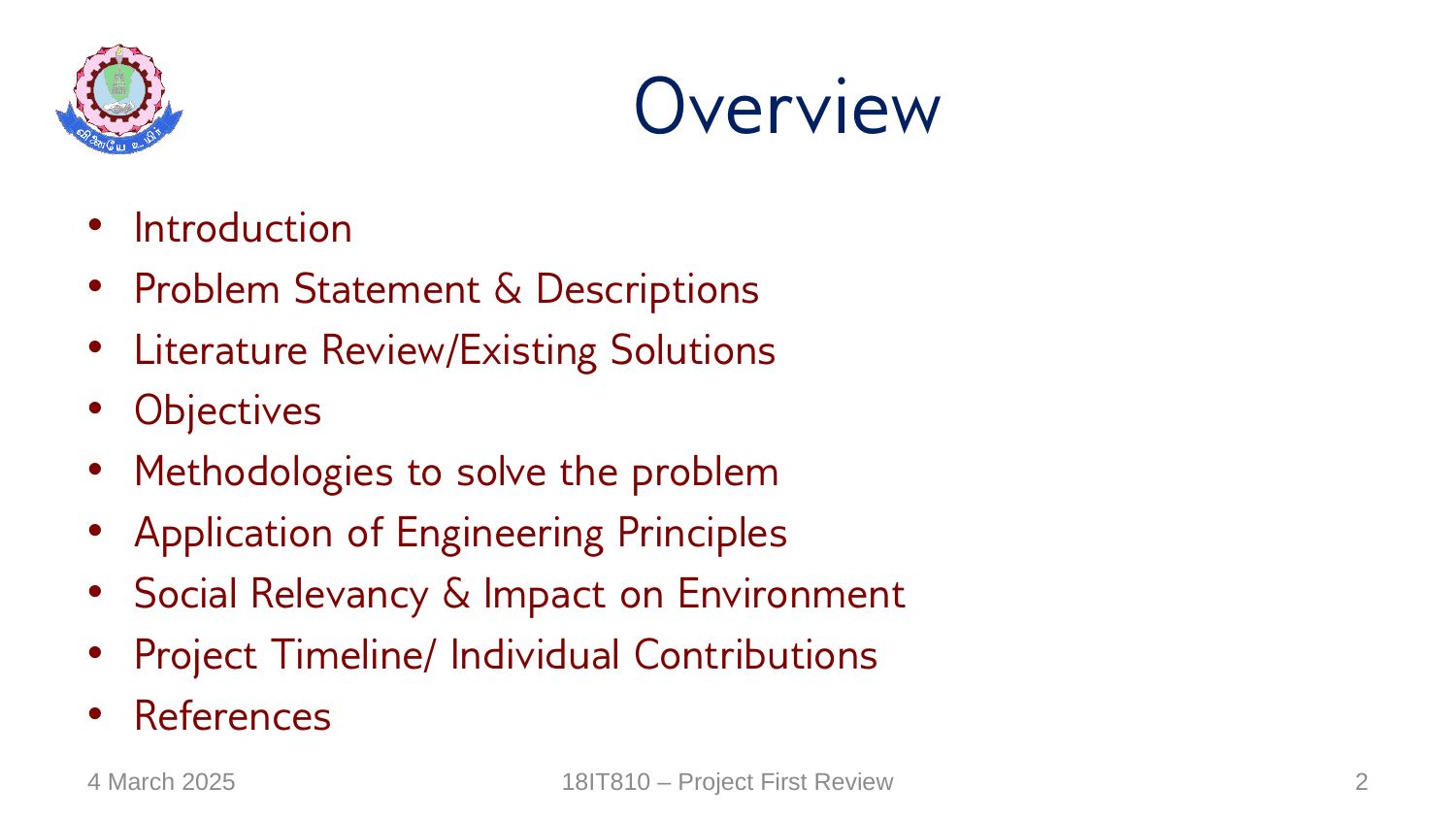

# Overview
Introduction
Problem Statement & Descriptions
Literature Review/Existing Solutions
Objectives
Methodologies to solve the problem
Application of Engineering Principles
Social Relevancy & Impact on Environment
Project Timeline/ Individual Contributions
References
4 March 2025
18IT810 – Project First Review
2